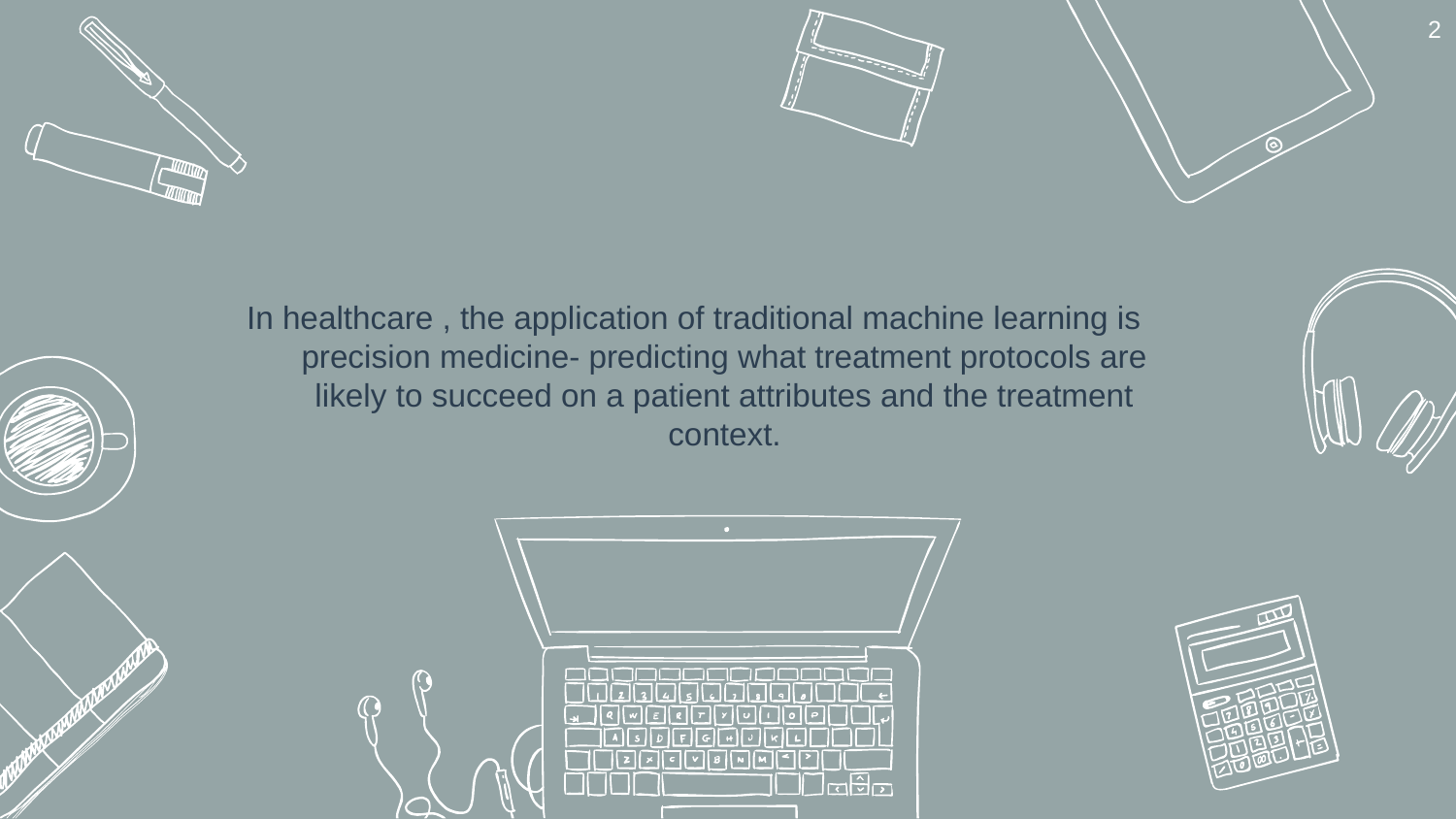

2
In healthcare , the application of traditional machine learning is precision medicine- predicting what treatment protocols are likely to succeed on a patient attributes and the treatment context.